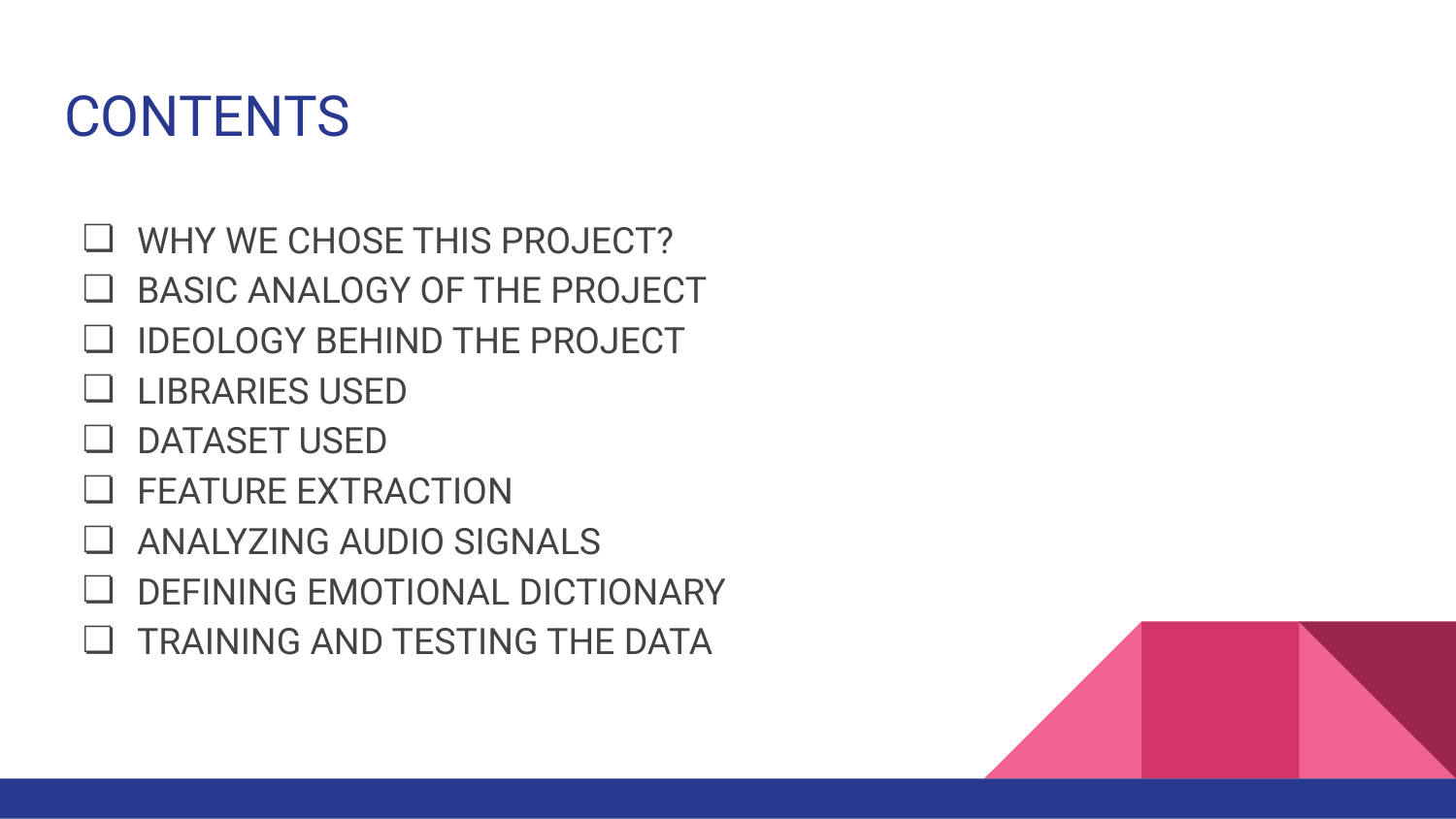

# CONTENTS
WHY WE CHOSE THIS PROJECT?
BASIC ANALOGY OF THE PROJECT
IDEOLOGY BEHIND THE PROJECT
LIBRARIES USED
DATASET USED
FEATURE EXTRACTION
ANALYZING AUDIO SIGNALS
DEFINING EMOTIONAL DICTIONARY
TRAINING AND TESTING THE DATA